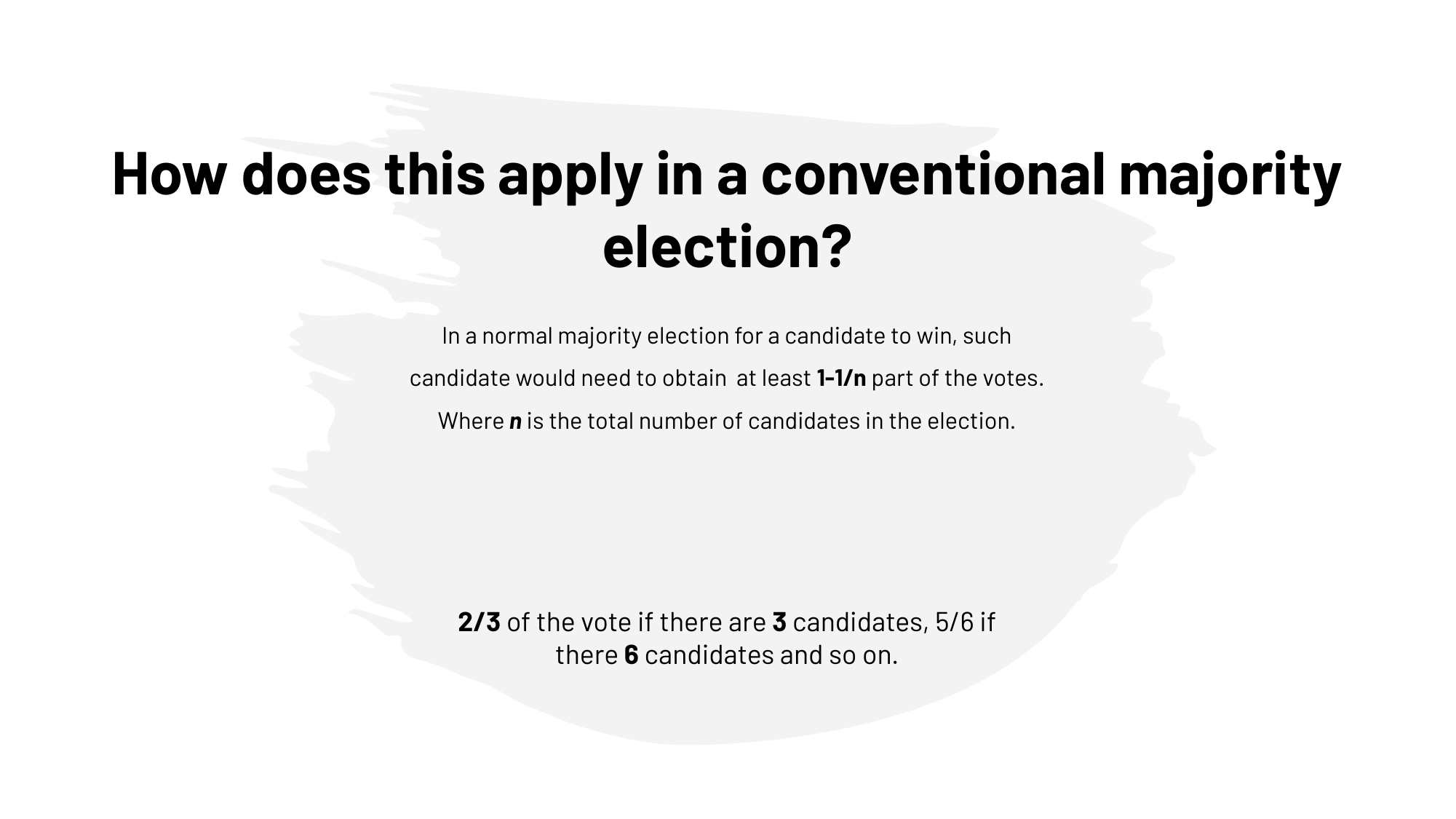

How does this apply in a conventional majority election?
# In a normal majority election for a candidate to win, such candidate would need to obtain  at least 1-1/n part of the votes. Where n is the total number of candidates in the election.
2/3 of the vote if there are 3 candidates, 5/6 if there 6 candidates and so on.